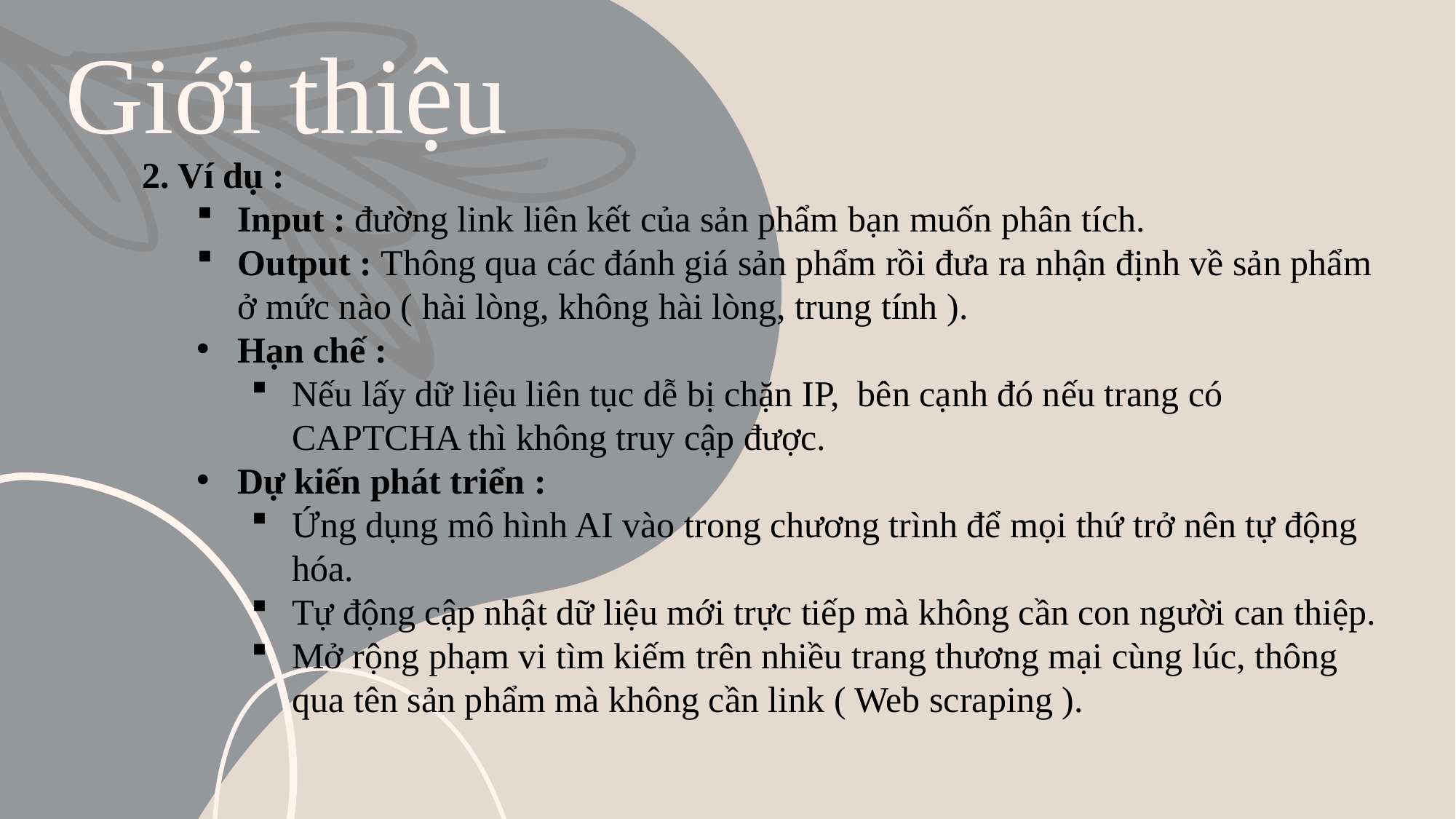

# Giới thiệu
2. Ví dụ :
Input : đường link liên kết của sản phẩm bạn muốn phân tích.
Output : Thông qua các đánh giá sản phẩm rồi đưa ra nhận định về sản phẩm ở mức nào ( hài lòng, không hài lòng, trung tính ).
Hạn chế :
Nếu lấy dữ liệu liên tục dễ bị chặn IP,  bên cạnh đó nếu trang có CAPTCHA thì không truy cập được.
Dự kiến phát triển :
Ứng dụng mô hình AI vào trong chương trình để mọi thứ trở nên tự động hóa.
Tự động cập nhật dữ liệu mới trực tiếp mà không cần con người can thiệp.
Mở rộng phạm vi tìm kiếm trên nhiều trang thương mại cùng lúc, thông qua tên sản phẩm mà không cần link ( Web scraping ).